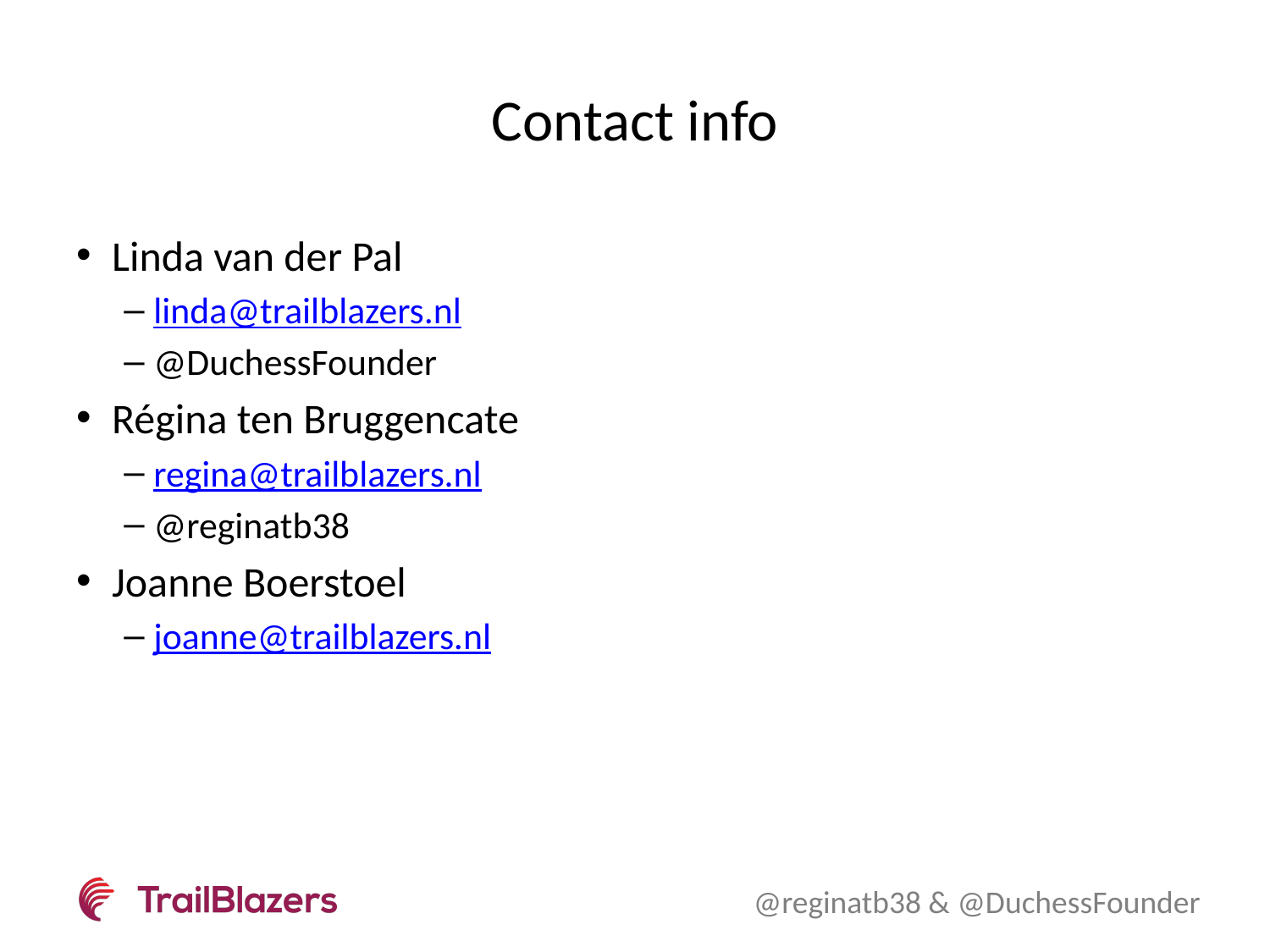

# Contact info
Linda van der Pal
linda@trailblazers.nl
@DuchessFounder
Régina ten Bruggencate
regina@trailblazers.nl
@reginatb38
Joanne Boerstoel
joanne@trailblazers.nl